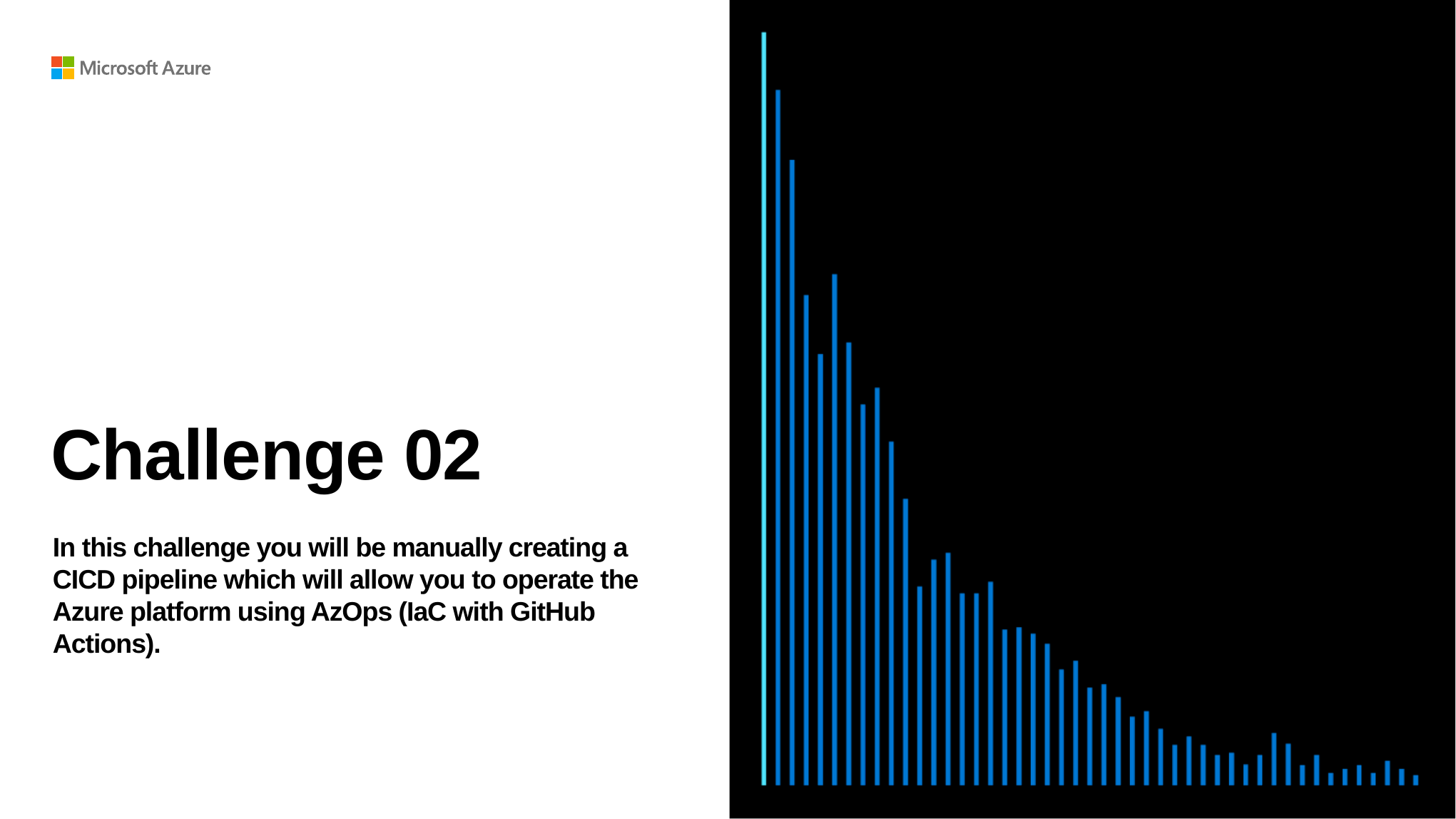

# Challenge 02
In this challenge you will be manually creating a CICD pipeline which will allow you to operate the Azure platform using AzOps (IaC with GitHub Actions).